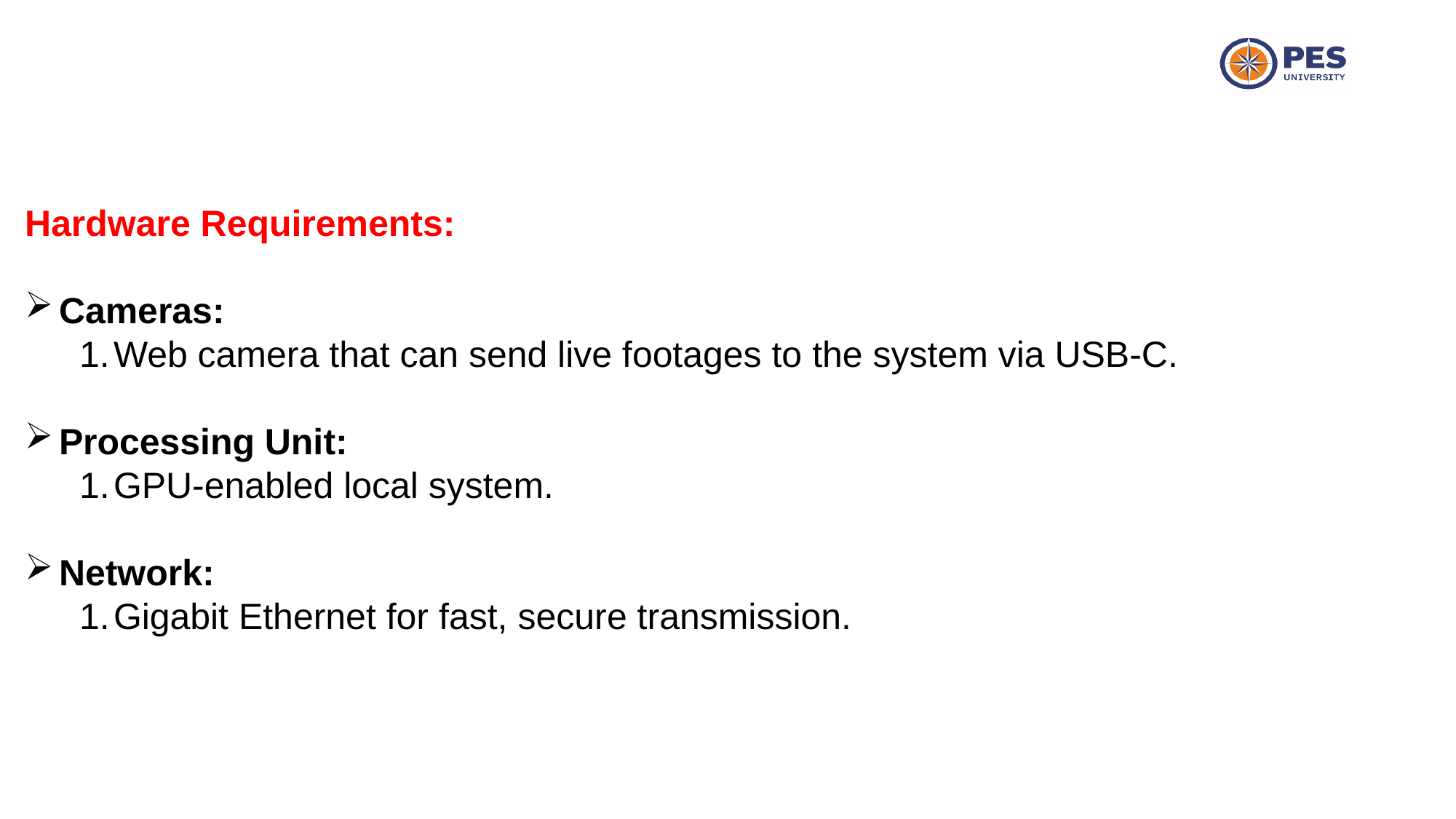

Hardware Requirements:

Cameras:
Web camera that can send live footages to the system via USB-C.

Processing Unit:
GPU-enabled local system.

Network:
Gigabit Ethernet for fast, secure transmission.